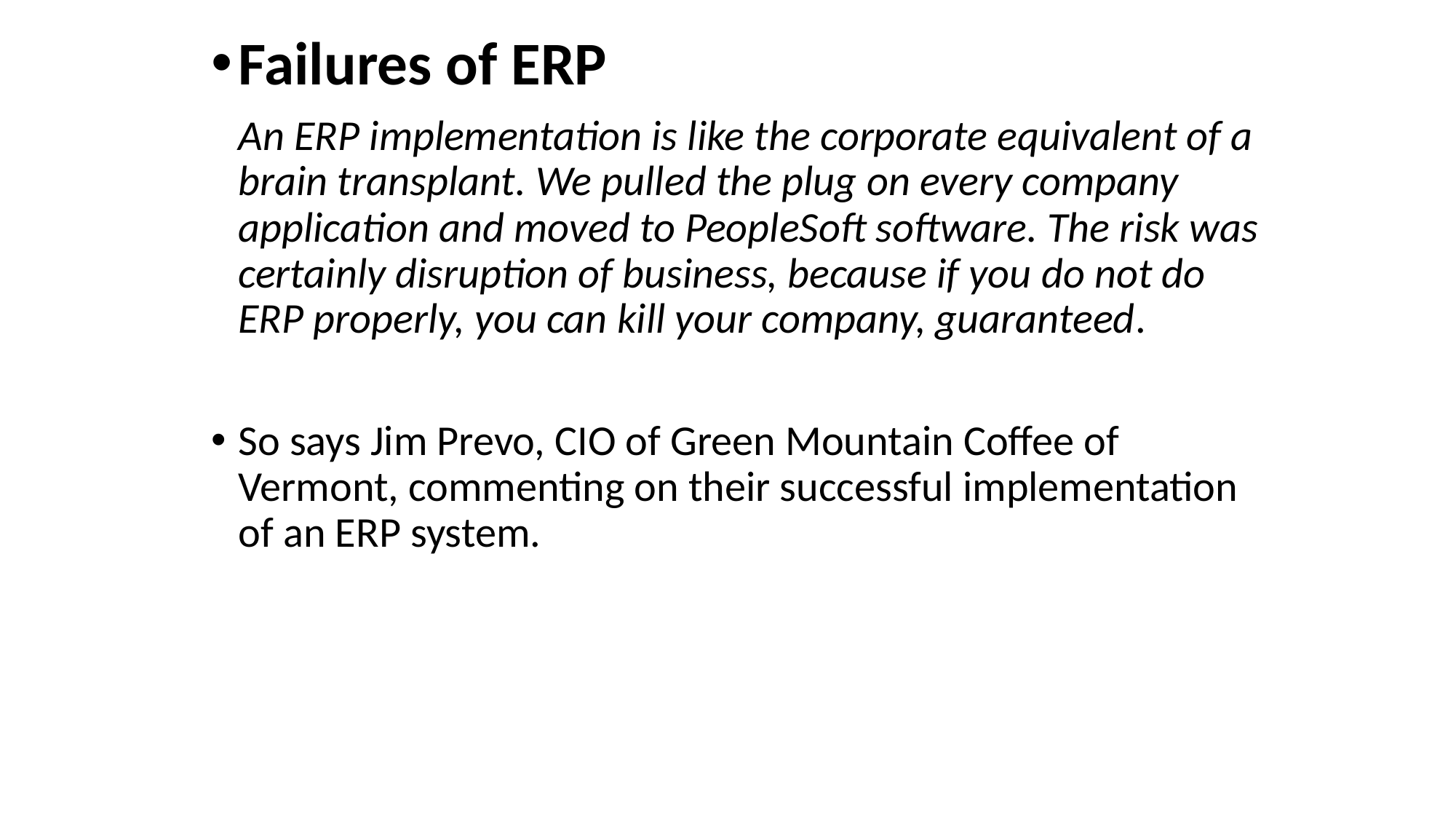

Failures of ERP
	An ERP implementation is like the corporate equivalent of a brain transplant. We pulled the plug on every company application and moved to PeopleSoft software. The risk was certainly disruption of business, because if you do not do ERP properly, you can kill your company, guaranteed.

So says Jim Prevo, CIO of Green Mountain Coffee of Vermont, commenting on their successful implementation of an ERP system.